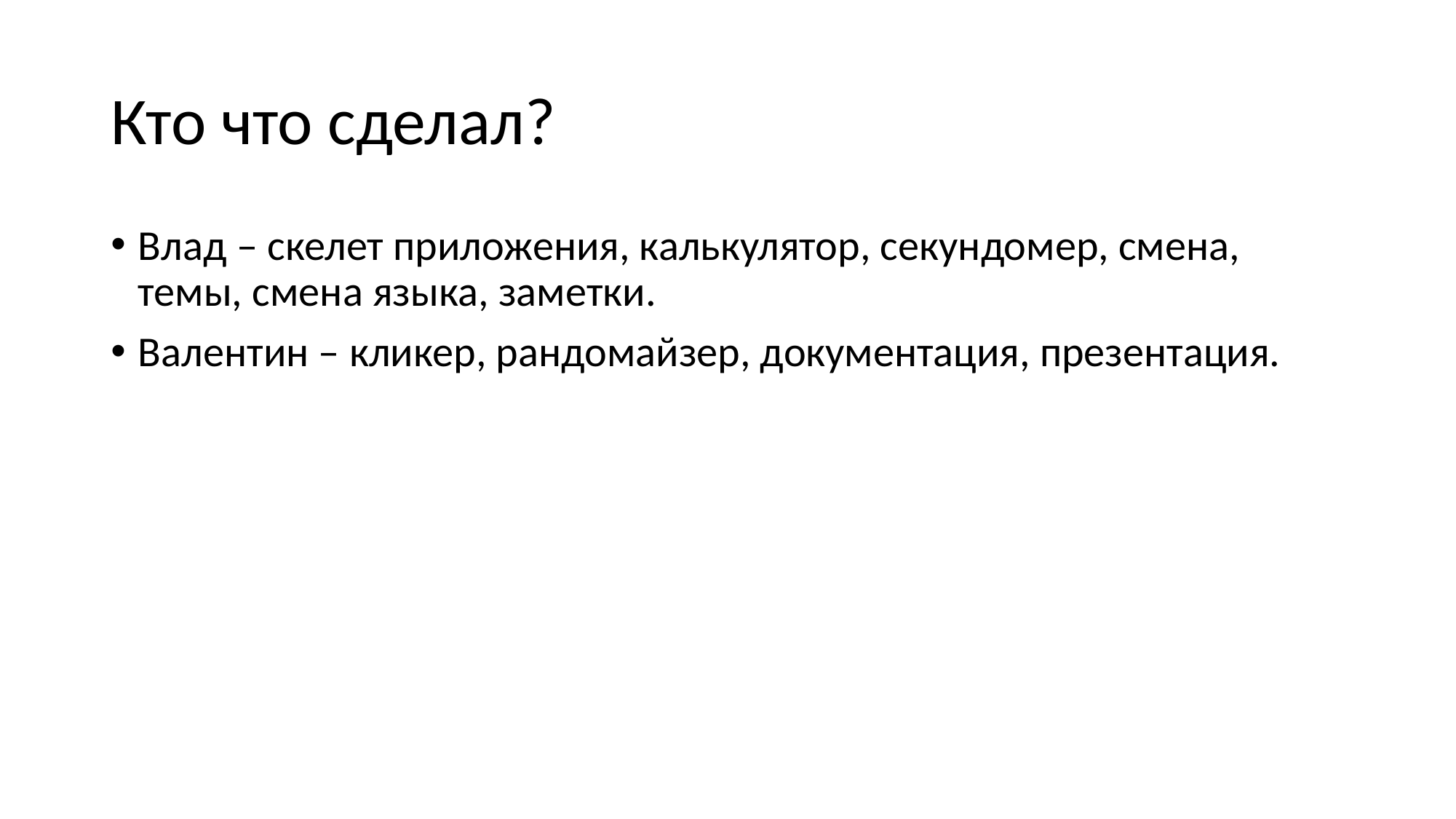

# Кто что сделал?
Влад – скелет приложения, калькулятор, секундомер, смена, темы, смена языка, заметки.
Валентин – кликер, рандомайзер, документация, презентация.